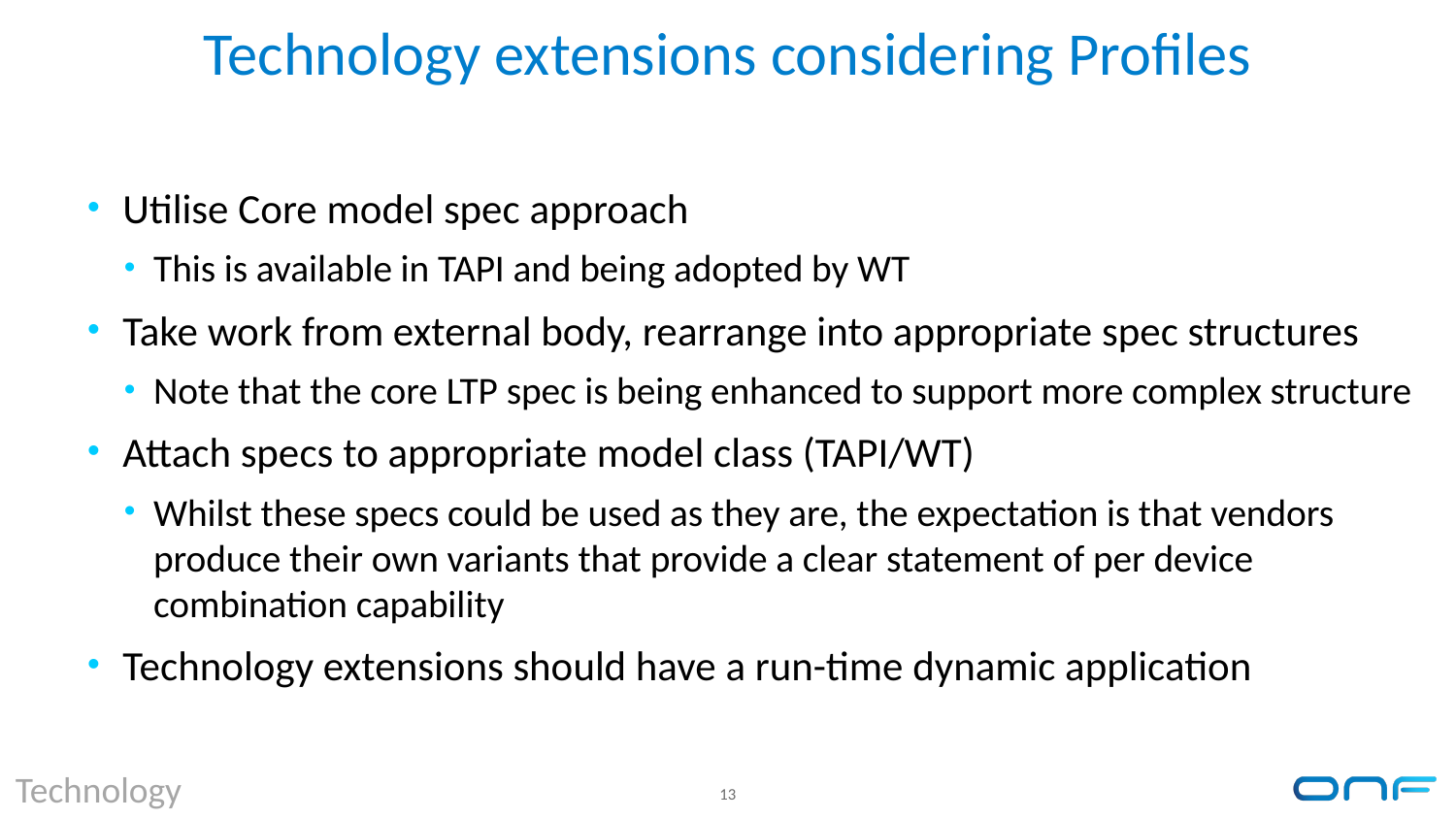

# Technology extensions considering Profiles
Utilise Core model spec approach
This is available in TAPI and being adopted by WT
Take work from external body, rearrange into appropriate spec structures
Note that the core LTP spec is being enhanced to support more complex structure
Attach specs to appropriate model class (TAPI/WT)
Whilst these specs could be used as they are, the expectation is that vendors produce their own variants that provide a clear statement of per device combination capability
Technology extensions should have a run-time dynamic application

Technology
13